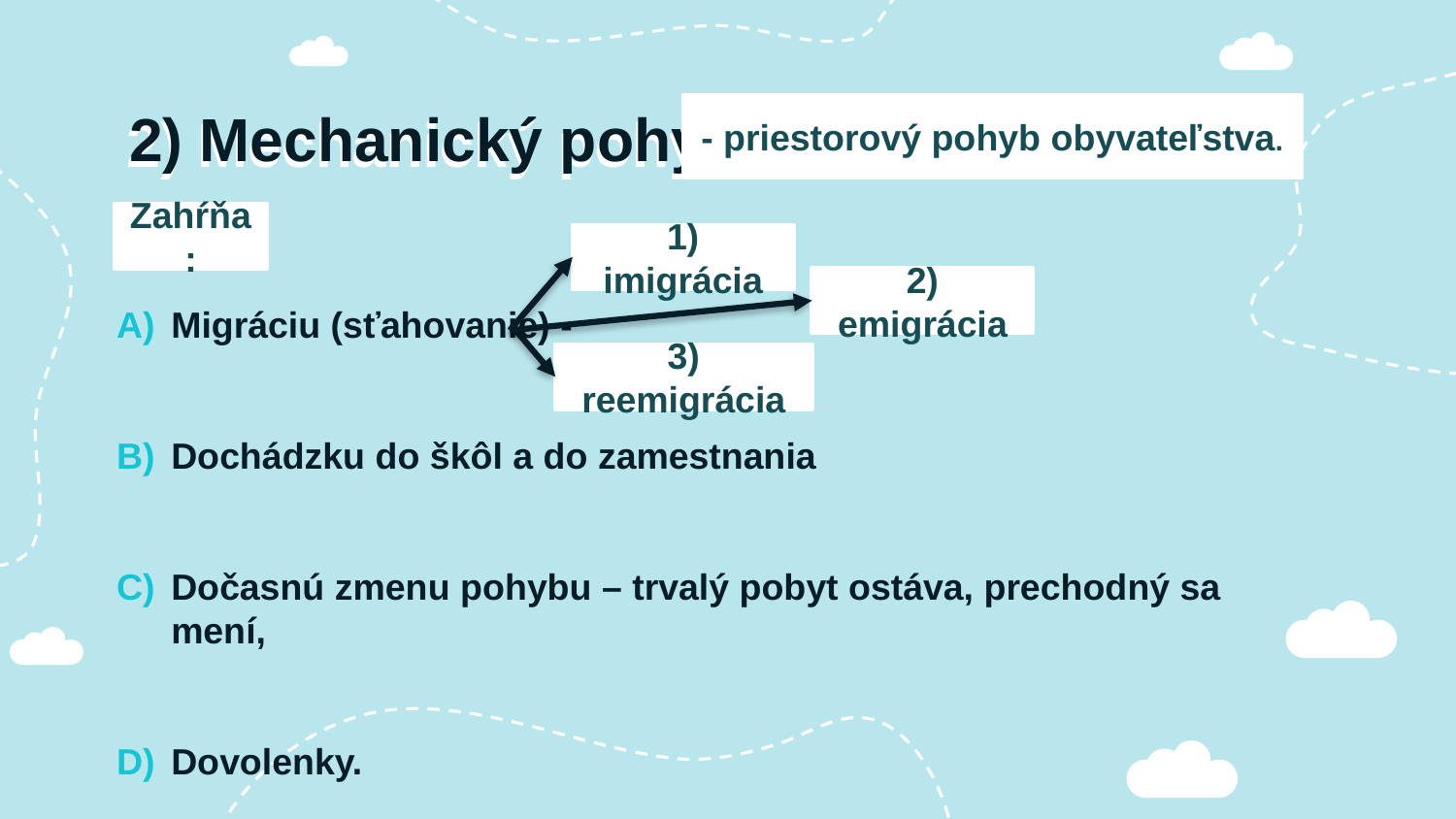

# 2) Mechanický pohyb
- priestorový pohyb obyvateľstva.

Zahŕňa:
1) imigrácia
2) emigrácia
Migráciu (sťahovanie) -

Dochádzku do škôl a do zamestnania

Dočasnú zmenu pohybu – trvalý pobyt ostáva, prechodný sa mení,

Dovolenky.
3) reemigrácia